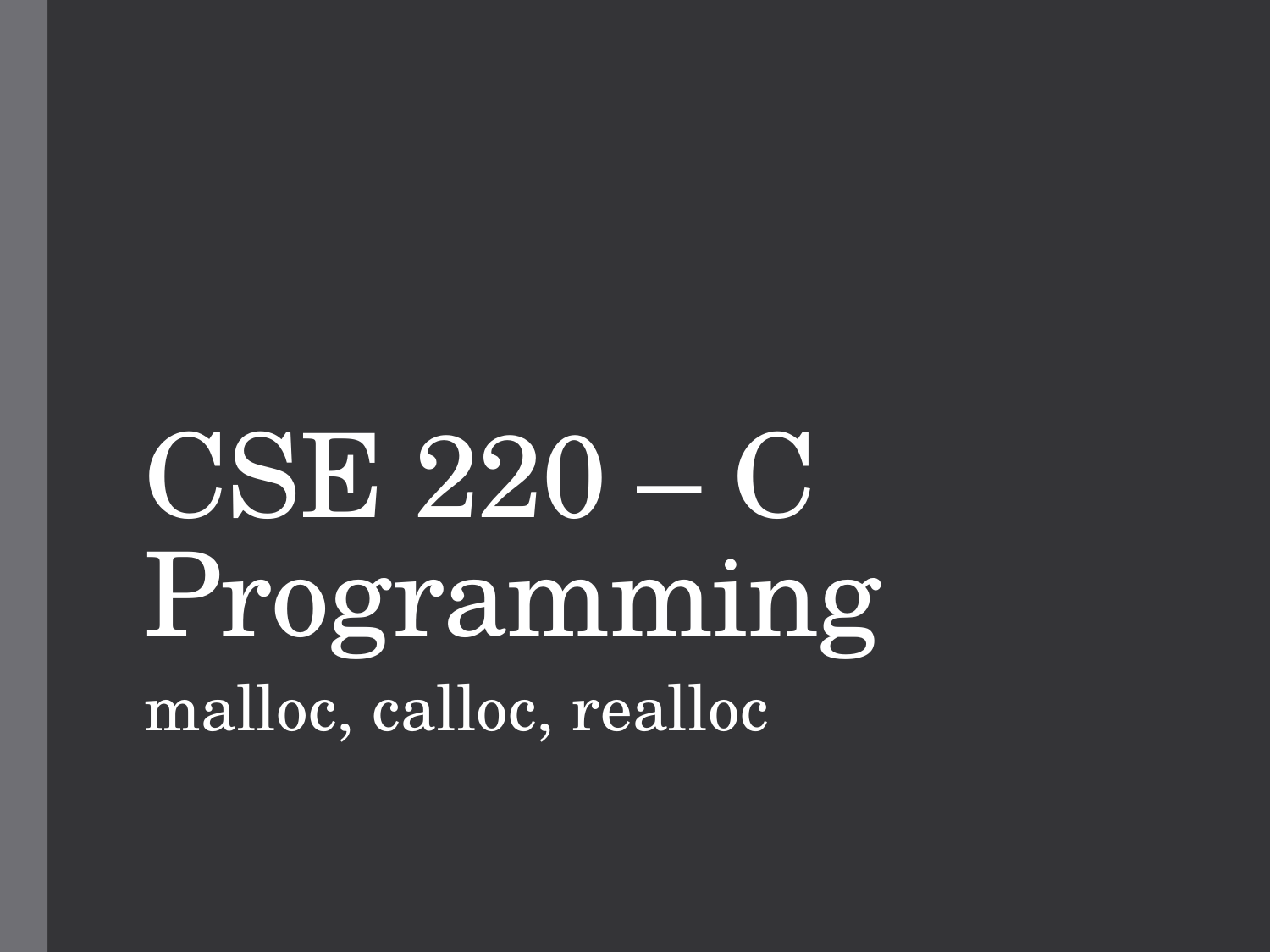

# CSE 220 – C Programming
malloc, calloc, realloc